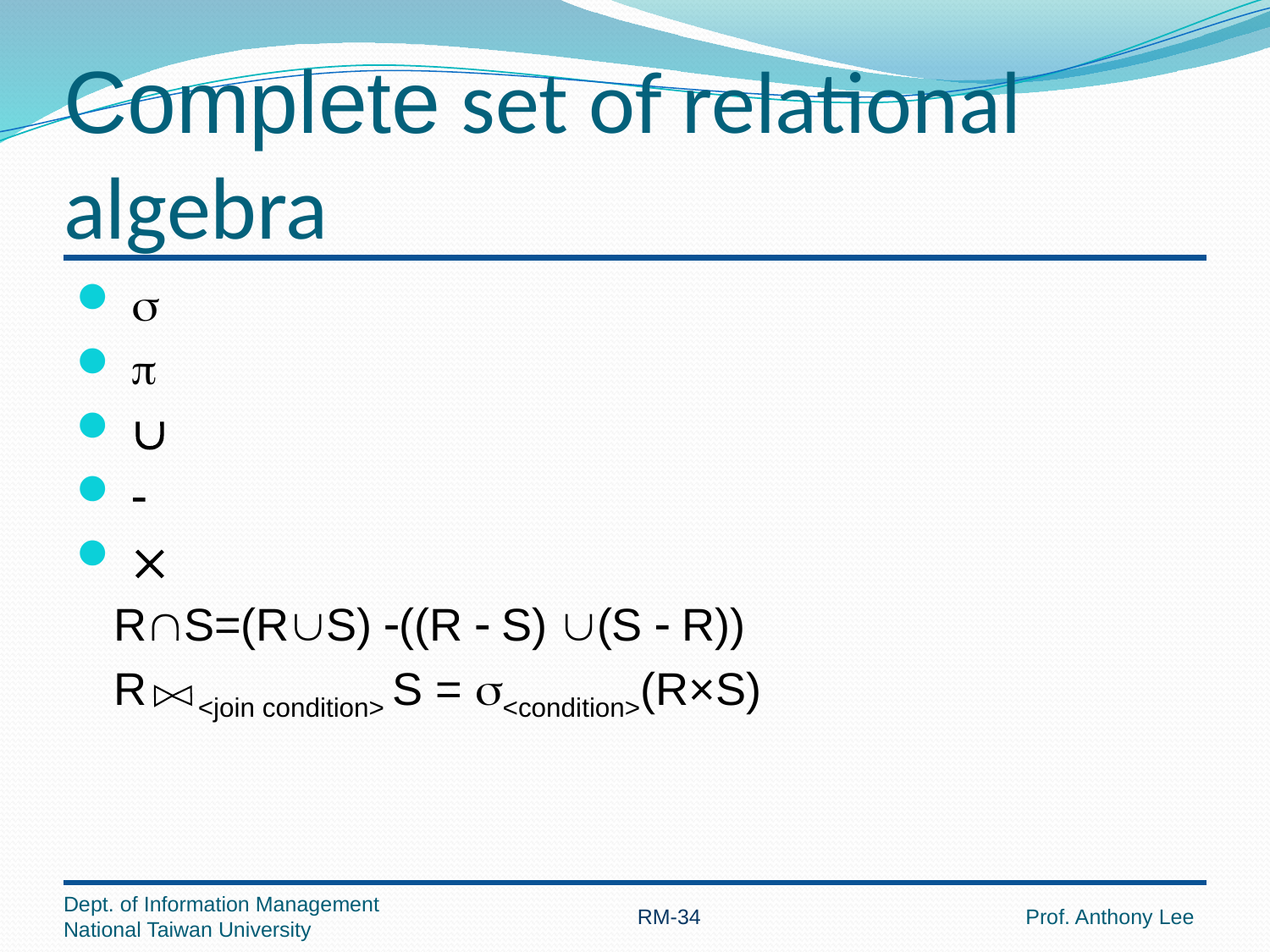

# Complete set of relational algebra
 σ
 π
 ∪
 −
 ×
	R∩S=(R∪S) −((R − S) ∪(S − R))
	R    <join condition> S = σ<condition>(R×S)